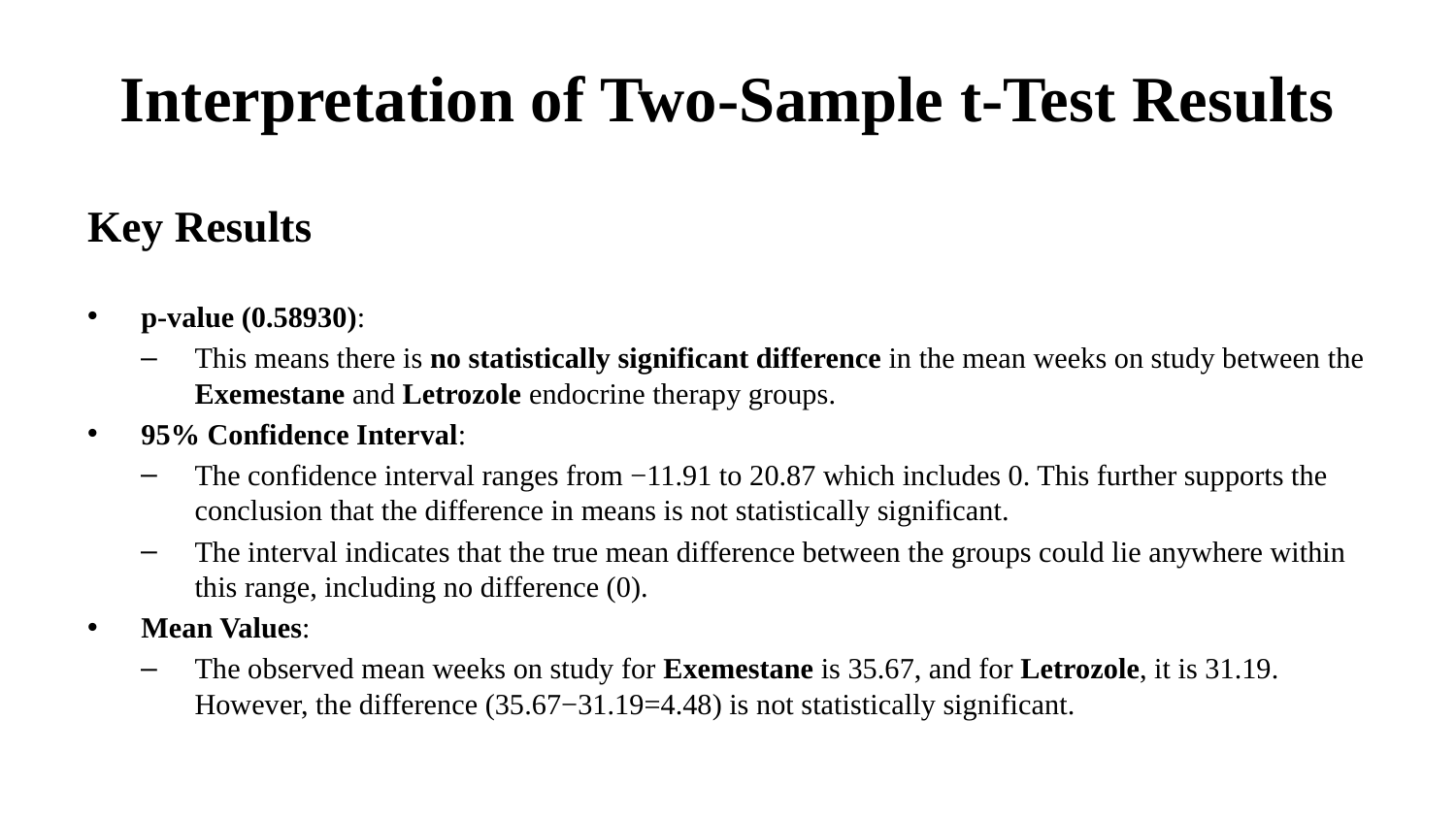

# Interpretation of Two-Sample t-Test Results

Key Results

p-value (0.58930):
This means there is no statistically significant difference in the mean weeks on study between the Exemestane and Letrozole endocrine therapy groups.
95% Confidence Interval:
The confidence interval ranges from −11.91 to 20.87 which includes 0. This further supports the conclusion that the difference in means is not statistically significant.
The interval indicates that the true mean difference between the groups could lie anywhere within this range, including no difference (0).
Mean Values:
The observed mean weeks on study for Exemestane is 35.67, and for Letrozole, it is 31.19. However, the difference (35.67−31.19=4.48) is not statistically significant.